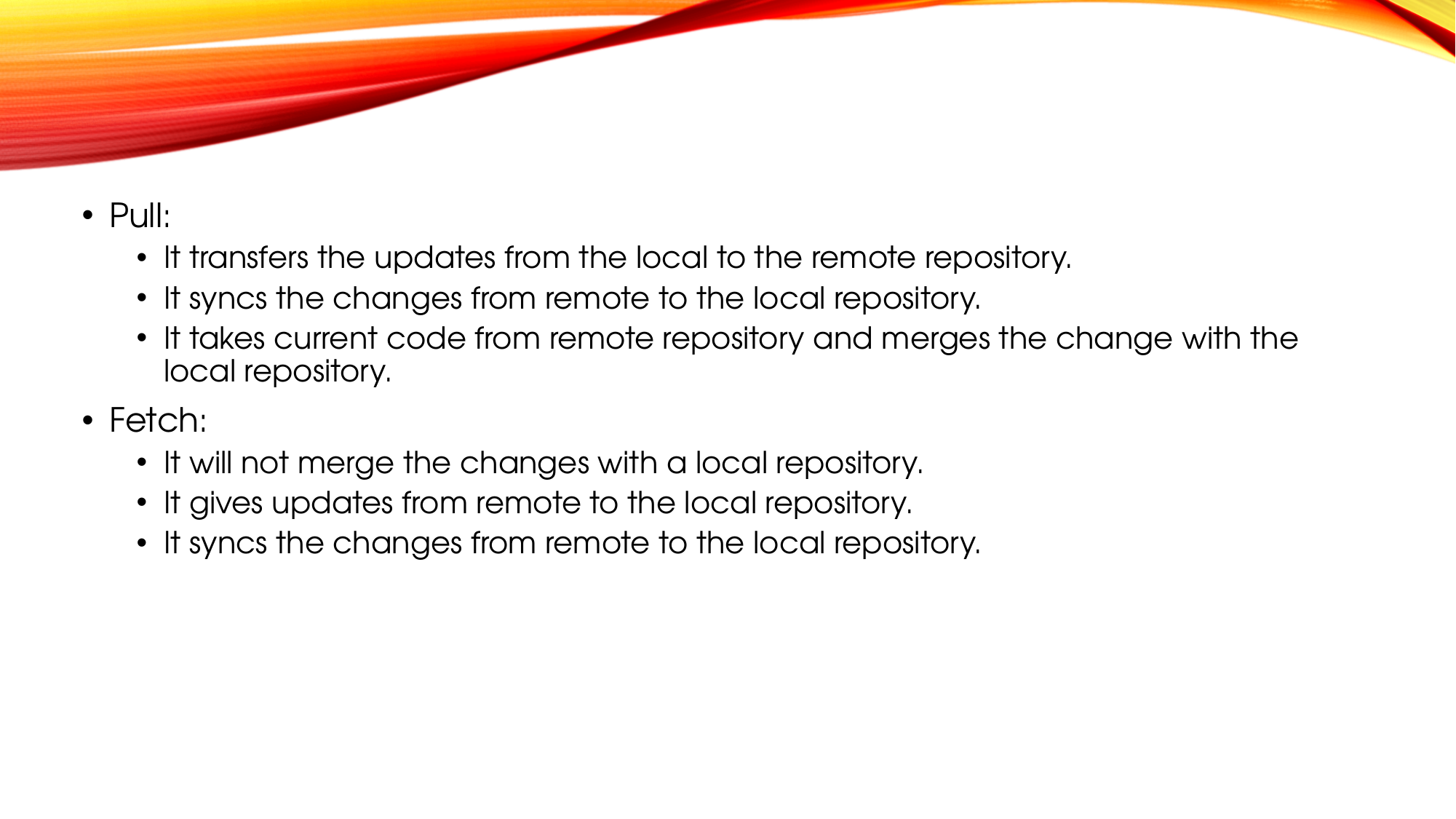

Pull:
It transfers the updates from the local to the remote repository.
It syncs the changes from remote to the local repository.
It takes current code from remote repository and merges the change with the local repository.
Fetch:
It will not merge the changes with a local repository.
It gives updates from remote to the local repository.
It syncs the changes from remote to the local repository.